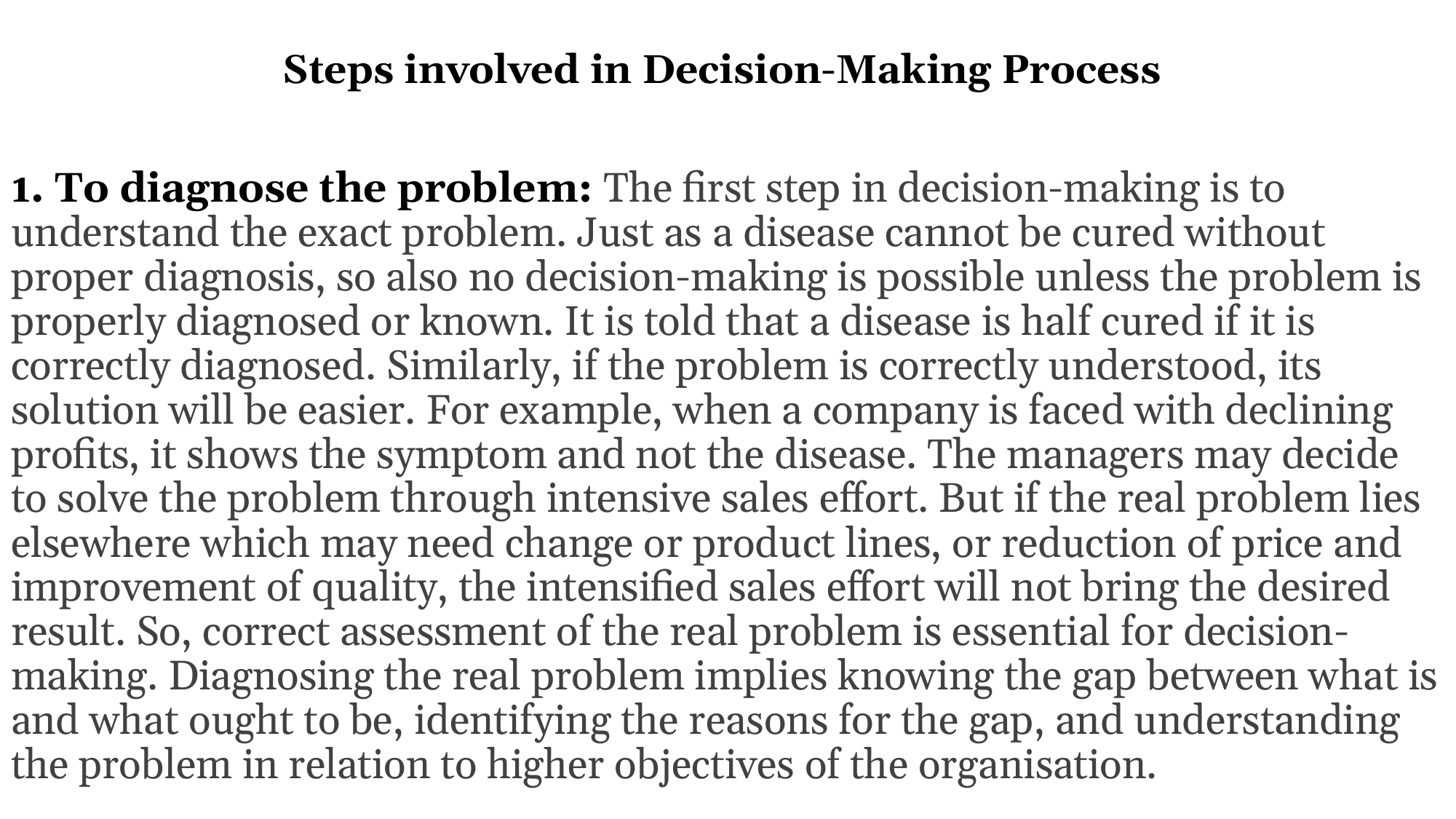

# Steps involved in Decision-Making Process
1. To diagnose the problem: The first step in decision-making is to understand the exact problem. Just as a disease cannot be cured without proper diagnosis, so also no decision-making is possible unless the problem is properly diagnosed or known. It is told that a disease is half cured if it is correctly diagnosed. Similarly, if the problem is correctly understood, its solution will be easier. For example, when a company is faced with declining profits, it shows the symptom and not the disease. The managers may decide to solve the problem through intensive sales effort. But if the real problem lies elsewhere which may need change or product lines, or reduction of price and improvement of quality, the intensified sales effort will not bring the desired result. So, correct assessment of the real problem is essential for decision-making. Diagnosing the real problem implies knowing the gap between what is and what ought to be, identifying the reasons for the gap, and understanding the problem in relation to higher objectives of the organisation.